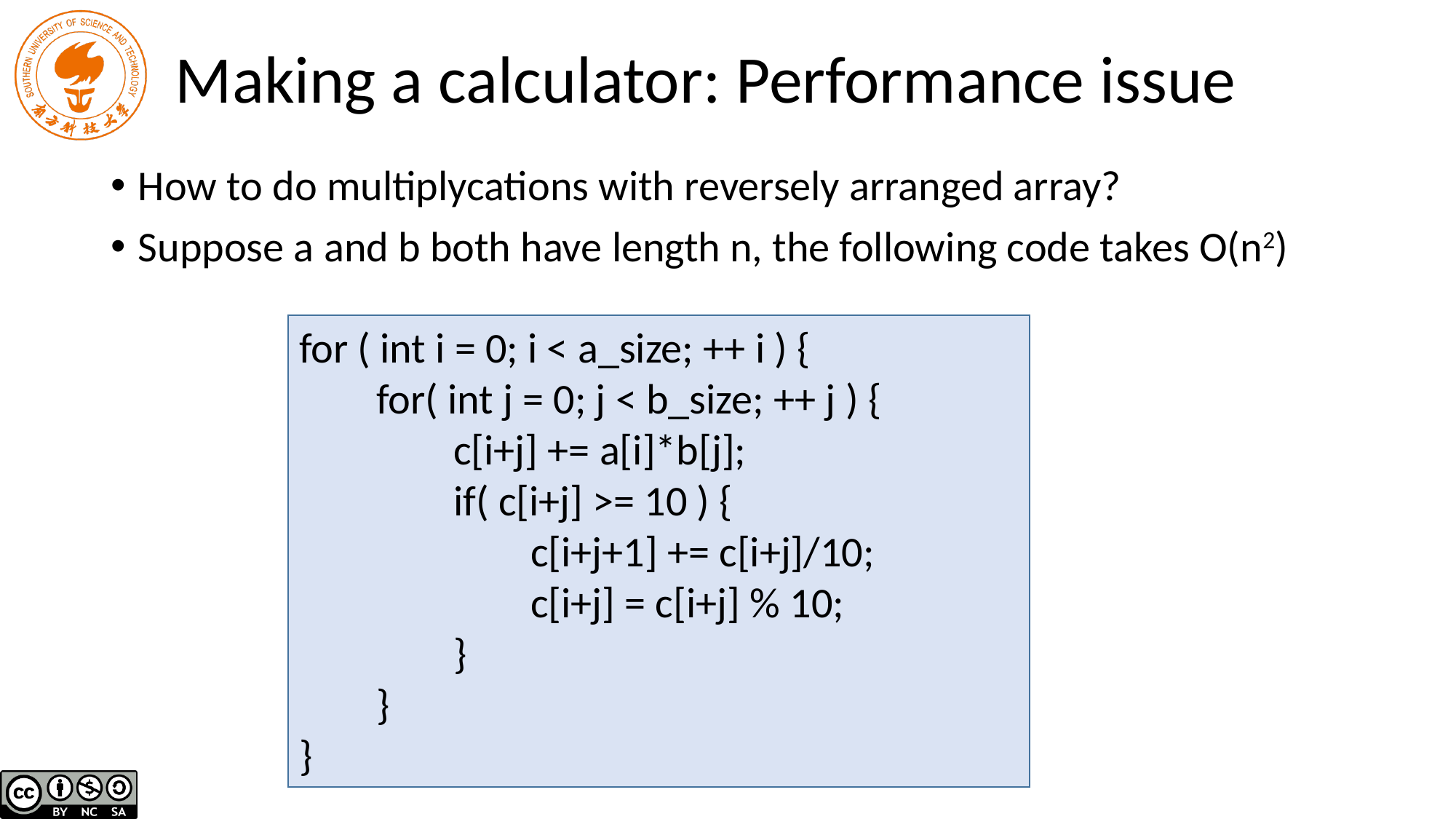

# Making a calculator: Performance issue
How to do multiplycations with reversely arranged array?
Suppose a and b both have length n, the following code takes O(n2)

for ( int i = 0; i < a_size; ++ i ) {
        for( int j = 0; j < b_size; ++ j ) {
                c[i+j] += a[i]*b[j];
                if( c[i+j] >= 10 ) {
                        c[i+j+1] += c[i+j]/10;
                        c[i+j] = c[i+j] % 10;
                }
        }
}